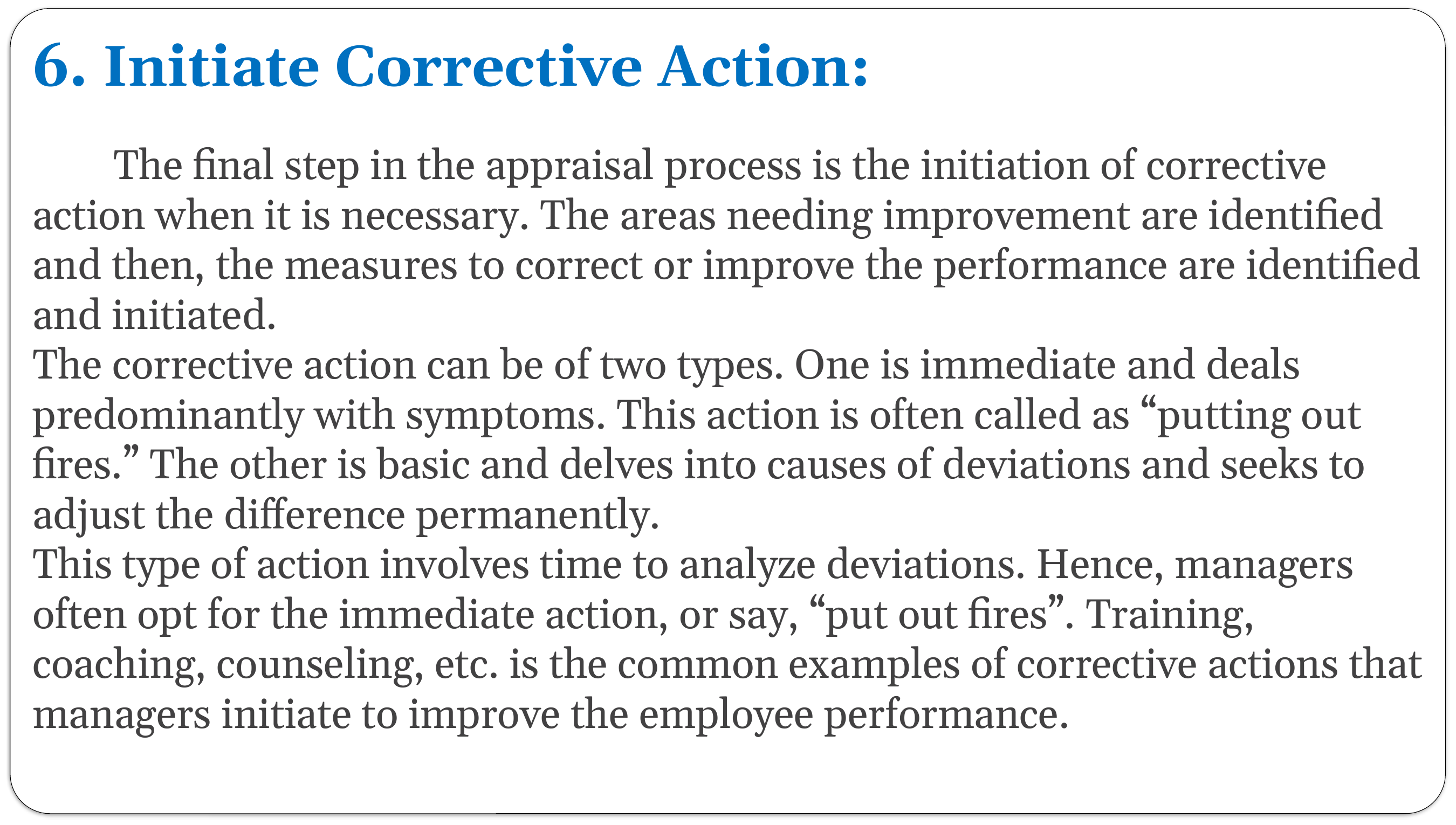

6. Initiate Corrective Action:

	The final step in the appraisal process is the initiation of corrective action when it is necessary. The areas needing improvement are identified and then, the measures to correct or improve the performance are identified and initiated.
The corrective action can be of two types. One is immediate and deals predominantly with symptoms. This action is often called as “putting out fires.” The other is basic and delves into causes of deviations and seeks to adjust the difference permanently.
This type of action involves time to analyze deviations. Hence, managers often opt for the immediate action, or say, “put out fires”. Training, coaching, counseling, etc. is the common examples of corrective actions that managers initiate to improve the employee performance.